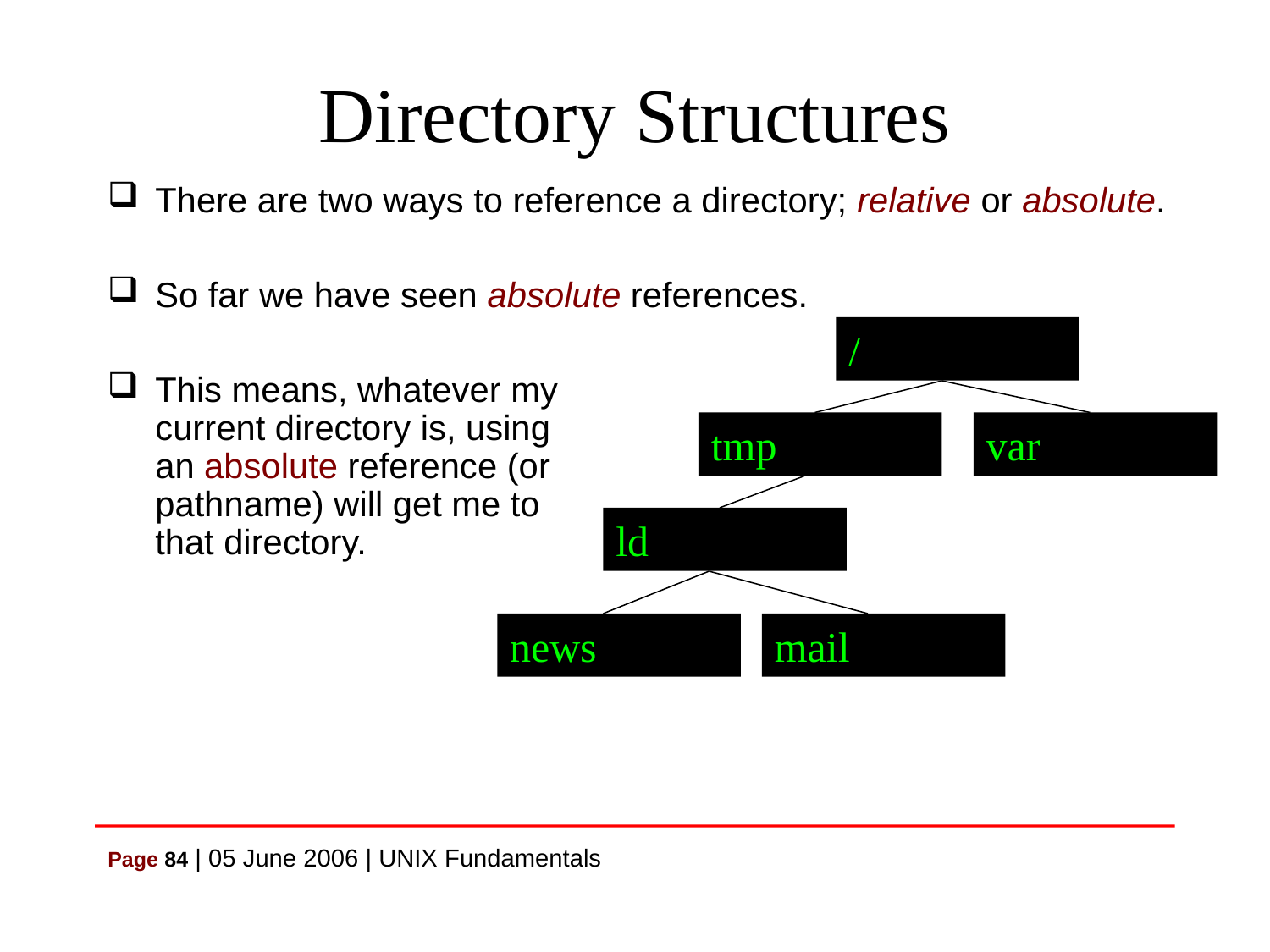

# Directory Structures
There are two ways to reference a directory; relative or absolute.

So far we have seen absolute references.
/
This means, whatever my current directory is, using an absolute reference (or pathname) will get me to that directory.

tmp
var

ld

news
mail
Page 84 | 05 June 2006 | UNIX Fundamentals